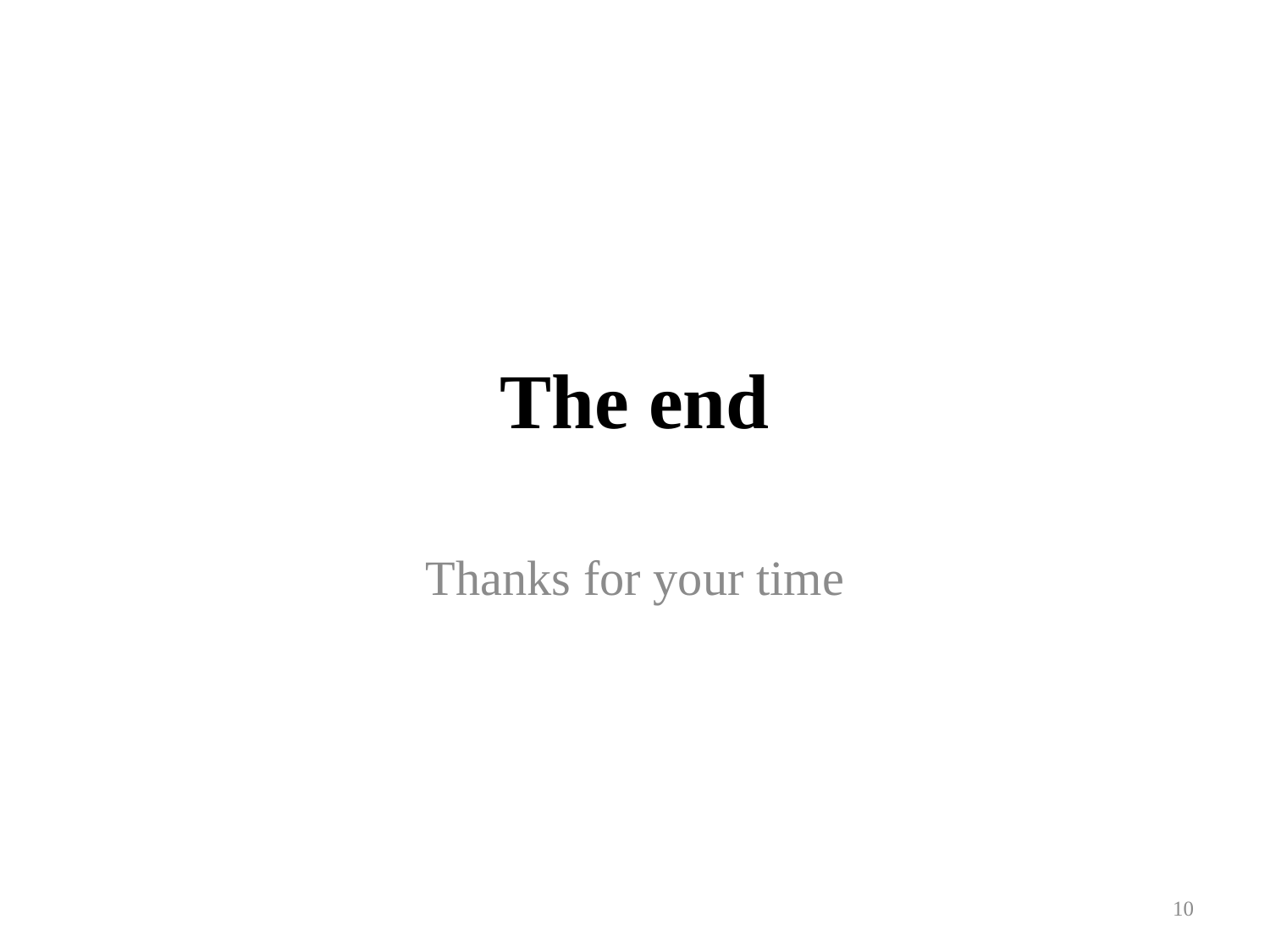

The end
Thanks for your time
10